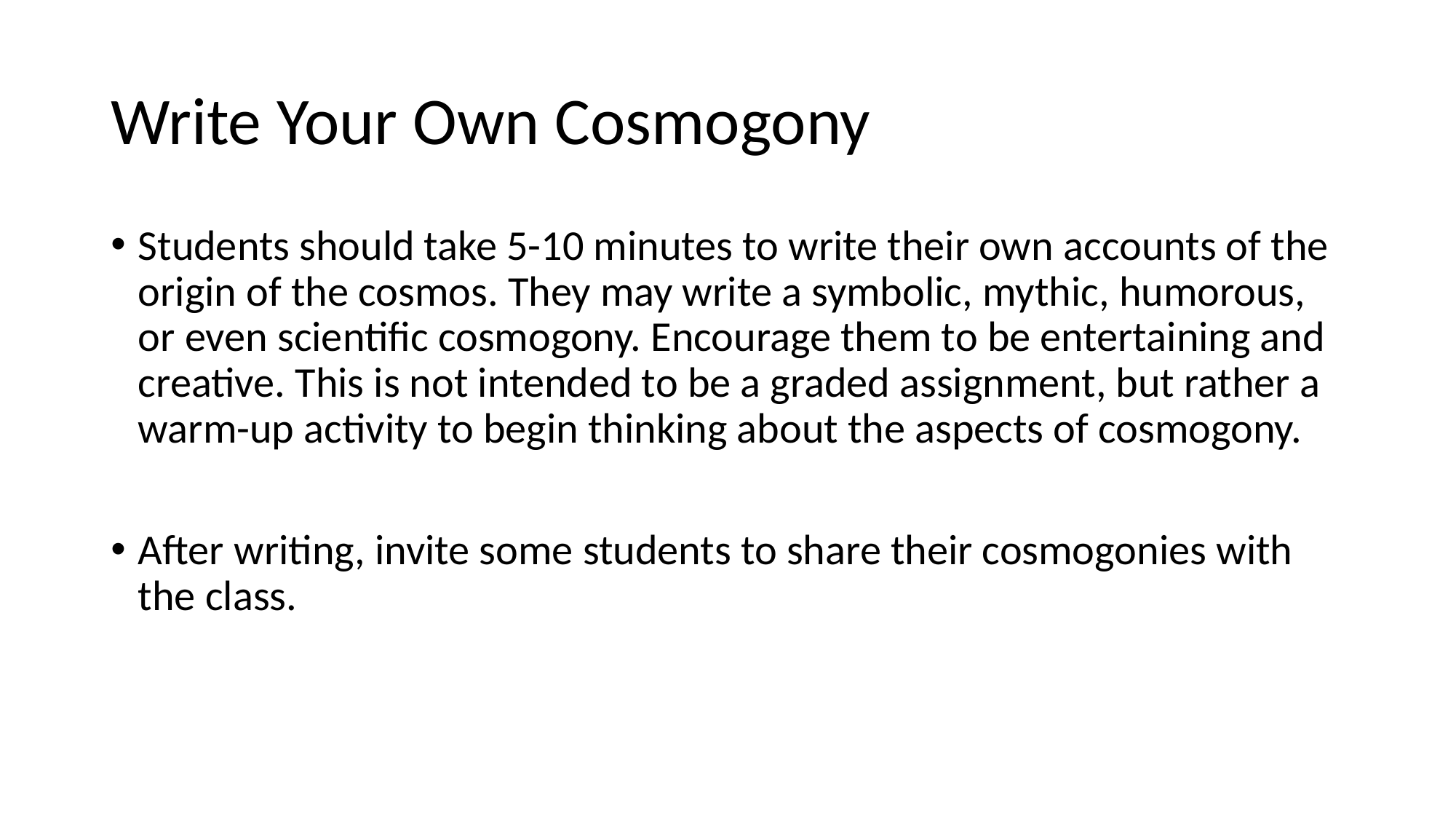

# Write Your Own Cosmogony
Students should take 5-10 minutes to write their own accounts of the origin of the cosmos. They may write a symbolic, mythic, humorous, or even scientific cosmogony. Encourage them to be entertaining and creative. This is not intended to be a graded assignment, but rather a warm-up activity to begin thinking about the aspects of cosmogony.

After writing, invite some students to share their cosmogonies with the class.